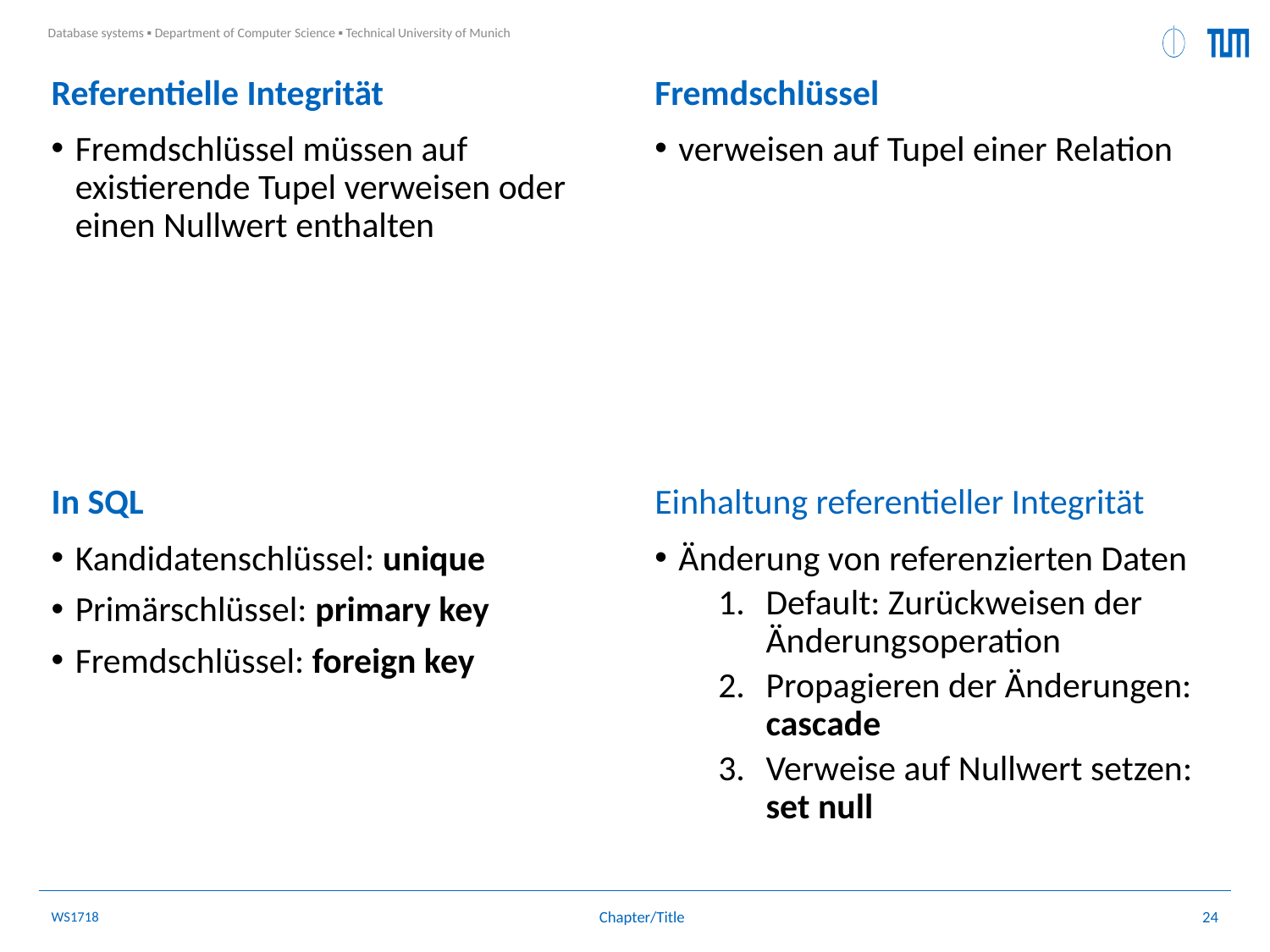

Fremdschlüssel
Referentielle Integrität
verweisen auf Tupel einer Relation
Fremdschlüssel müssen auf existierende Tupel verweisen oder einen Nullwert enthalten
Einhaltung referentieller Integrität
In SQL
Änderung von referenzierten Daten
Default: Zurückweisen der Änderungsoperation
Propagieren der Änderungen: cascade
Verweise auf Nullwert setzen: set null
Kandidatenschlüssel: unique
Primärschlüssel: primary key
Fremdschlüssel: foreign key
WS1718
24
Chapter/Title